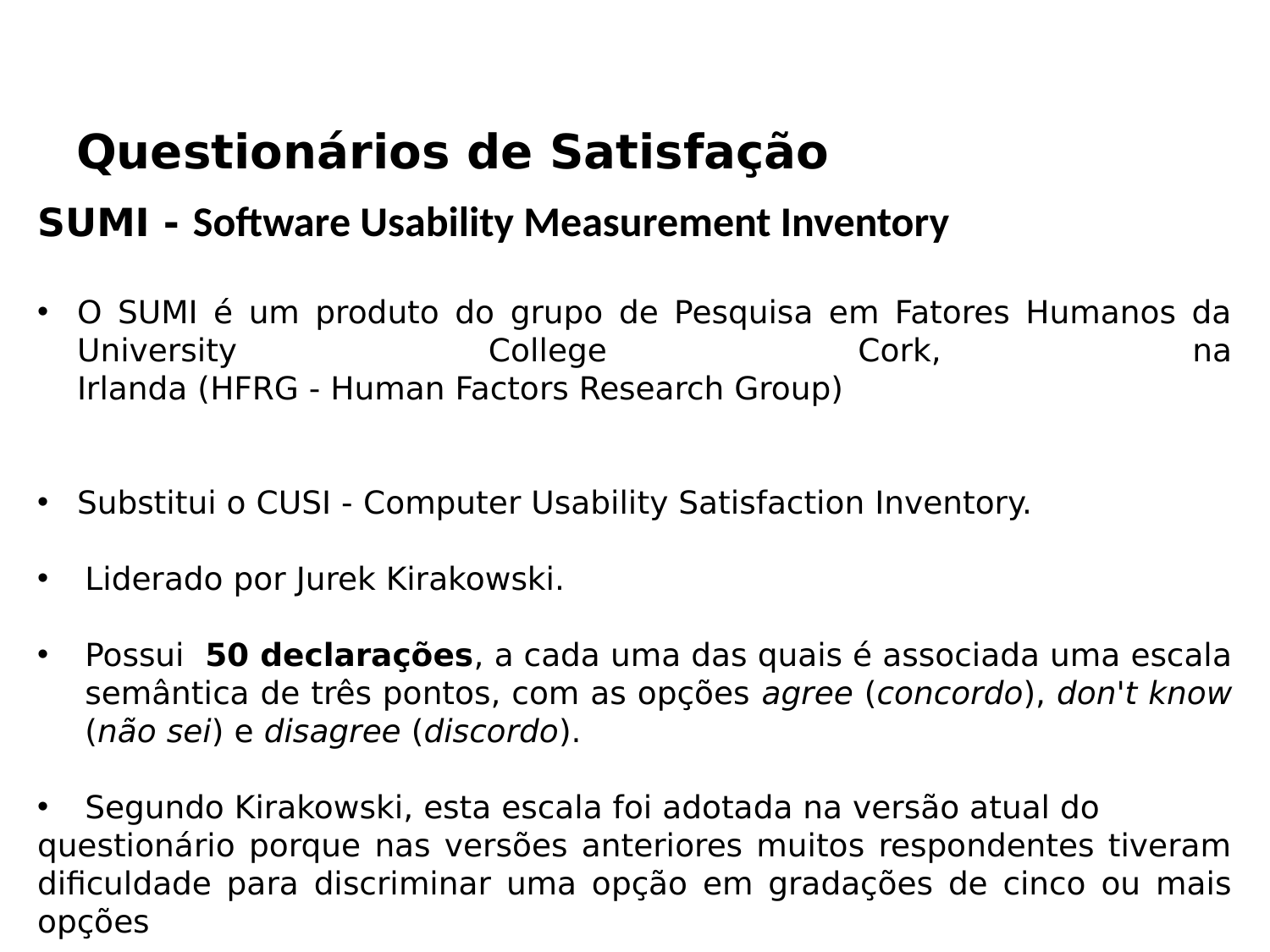

# Questionários de Satisfação
SUMI - Software Usability Measurement Inventory

O SUMI é um produto do grupo de Pesquisa em Fatores Humanos da University College Cork, na
Irlanda (HFRG - Human Factors Research Group)

Substitui o CUSI - Computer Usability Satisfaction Inventory.

Liderado por Jurek Kirakowski.

Possui  50 declarações, a cada uma das quais é associada uma escala semântica de três pontos, com as opções agree (concordo), don't know (não sei) e disagree (discordo).

Segundo Kirakowski, esta escala foi adotada na versão atual do
questionário porque nas versões anteriores muitos respondentes tiveram dificuldade para discriminar uma opção em gradações de cinco ou mais opções